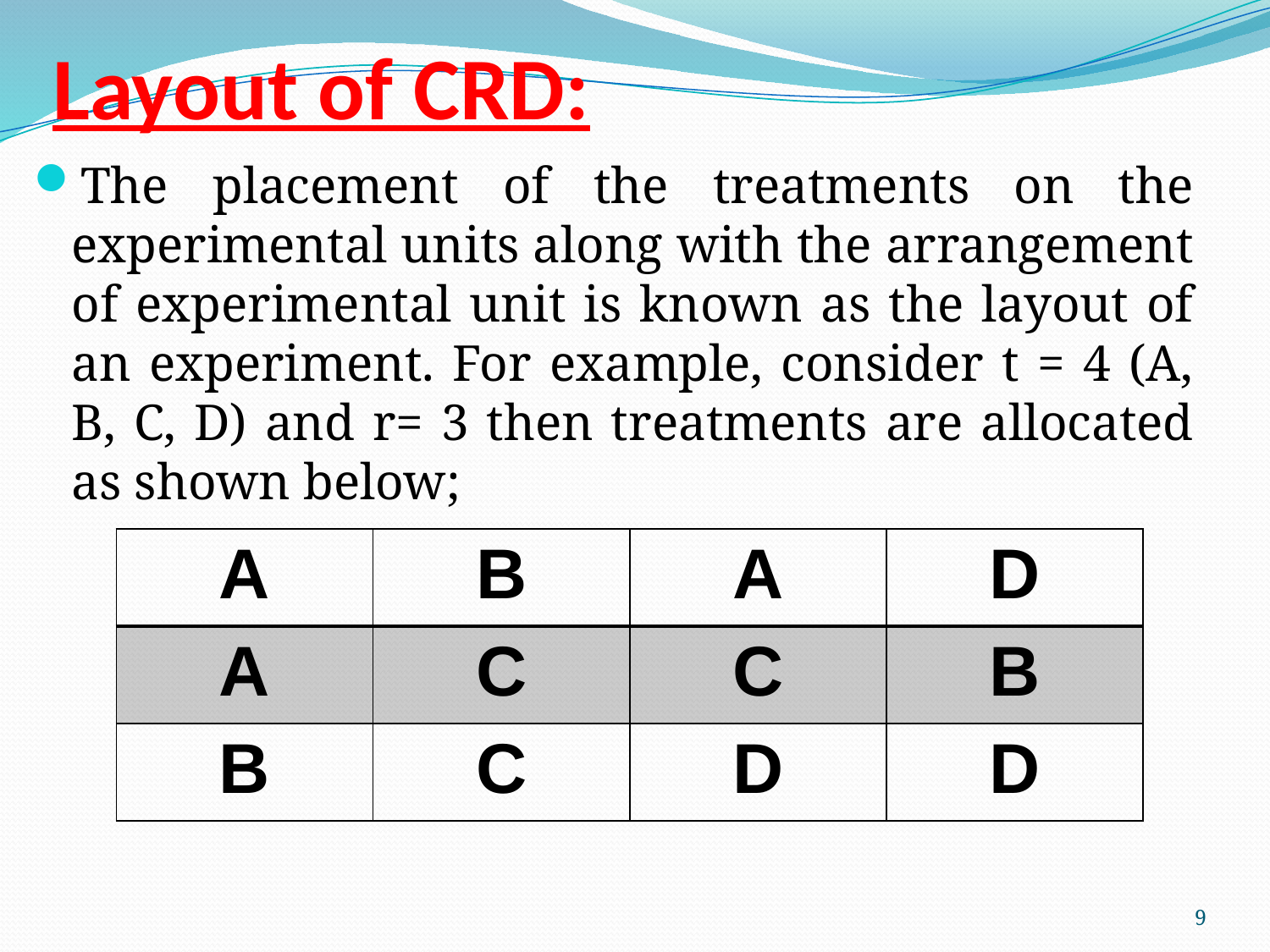

# Layout of CRD:
The placement of the treatments on the experimental units along with the arrangement of experimental unit is known as the layout of an experiment. For example, consider t = 4 (A, B, C, D) and r= 3 then treatments are allocated as shown below;

| A | B | A | D |
| --- | --- | --- | --- |
| A | C | C | B |
| B | C | D | D |
9